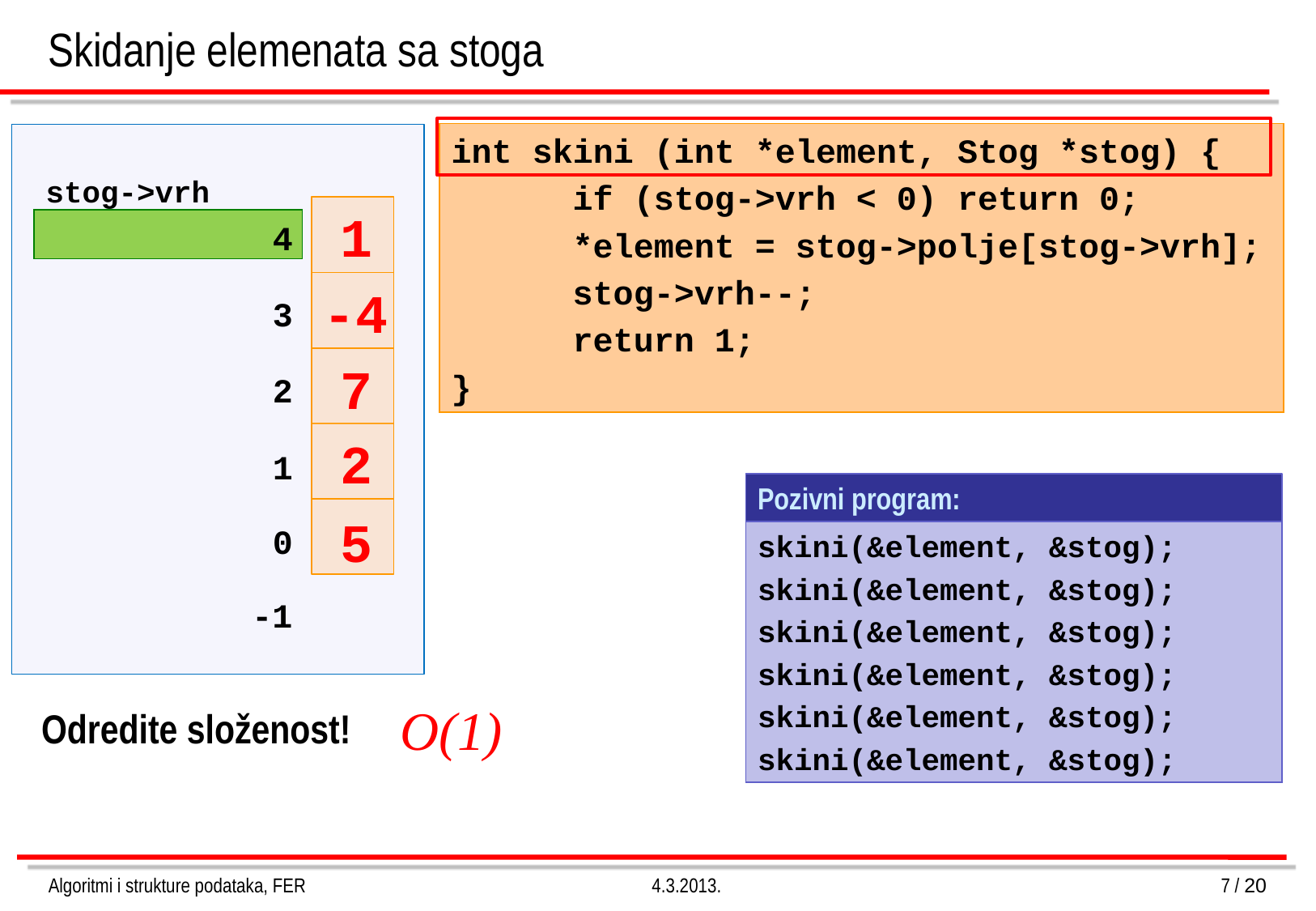

Skidanje elemenata sa stoga

int skini (int *element, Stog *stog) {
	if (stog->vrh < 0) return 0;
	*element = stog->polje[stog->vrh];
	stog->vrh--;
	return 1;
}

stog->vrh

4

3

2

1

0
1
-4
7
2
Pozivni program:
5
skini(&element, &stog);
skini(&element, &stog);
skini(&element, &stog);
skini(&element, &stog);
skini(&element, &stog);
skini(&element, &stog);
-1
O(1)
Odredite složenost!
Algoritmi i strukture podataka, FER
4.3.2013.
7 / 20